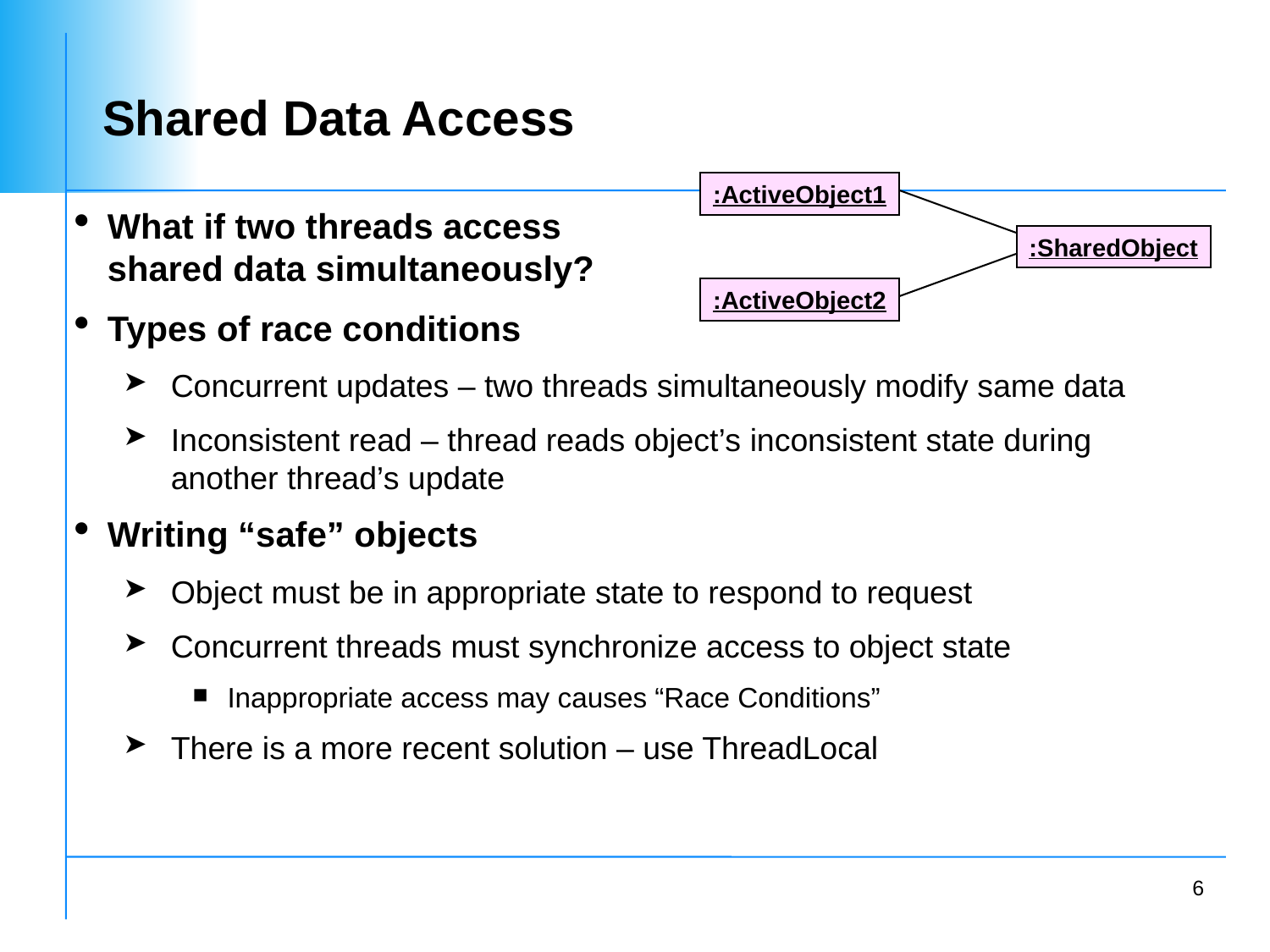

# Shared Data Access
:ActiveObject1

What if two threads access
shared data simultaneously?
Types of race conditions
Concurrent updates – two threads simultaneously modify same data
Inconsistent read – thread reads object’s inconsistent state during another thread’s update
Writing “safe” objects
Object must be in appropriate state to respond to request
Concurrent threads must synchronize access to object state
Inappropriate access may causes “Race Conditions”
There is a more recent solution – use ThreadLocal

:SharedObject

:ActiveObject2